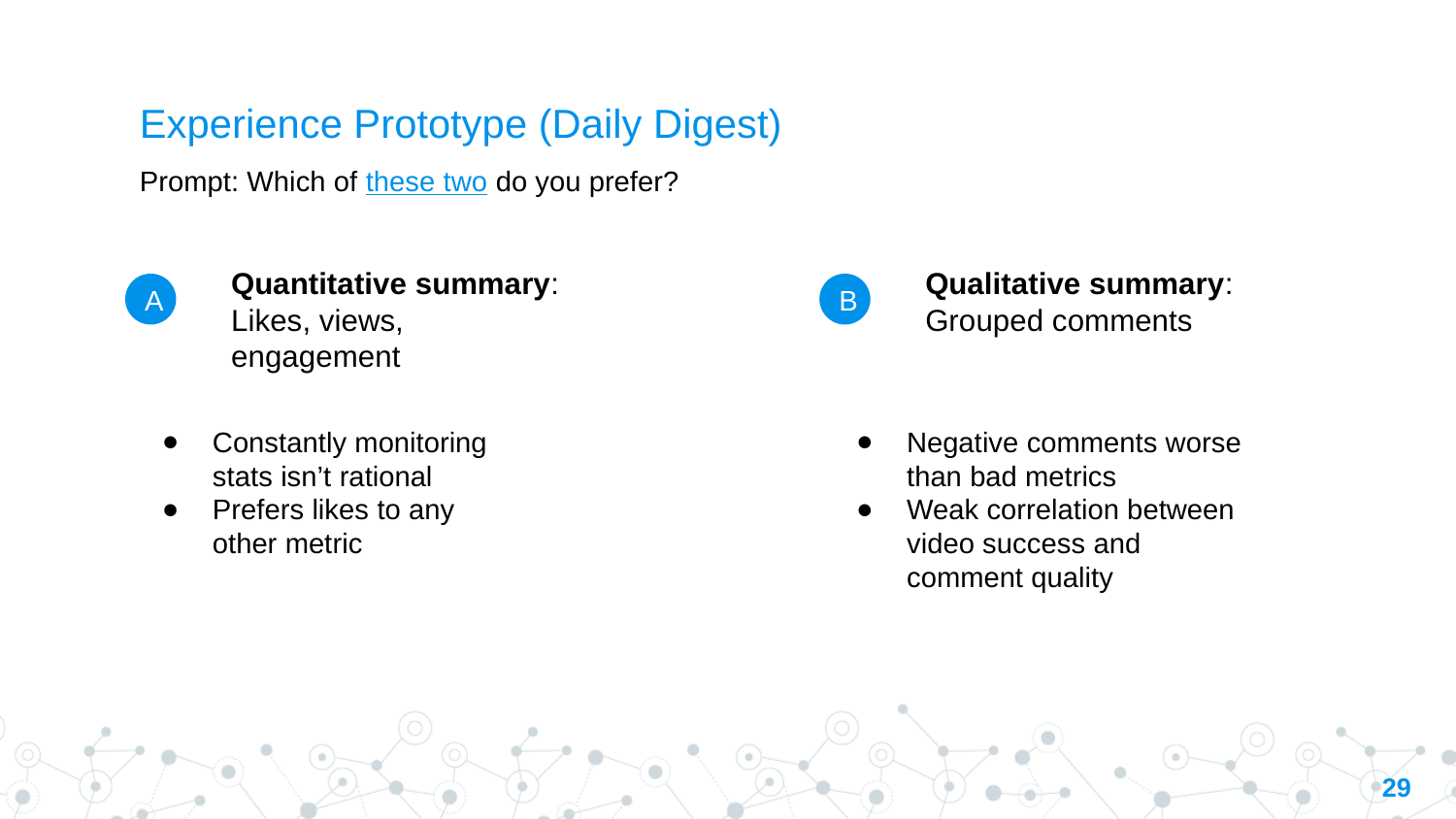

# Experience Prototype (Daily Digest)
Prompt: Which of these two do you prefer?
Quantitative summary: Likes, views, engagement
Qualitative summary:
Grouped comments

A

B
Constantly monitoring stats isn’t rational
Prefers likes to any other metric
Negative comments worse than bad metrics
Weak correlation between video success and comment quality
29